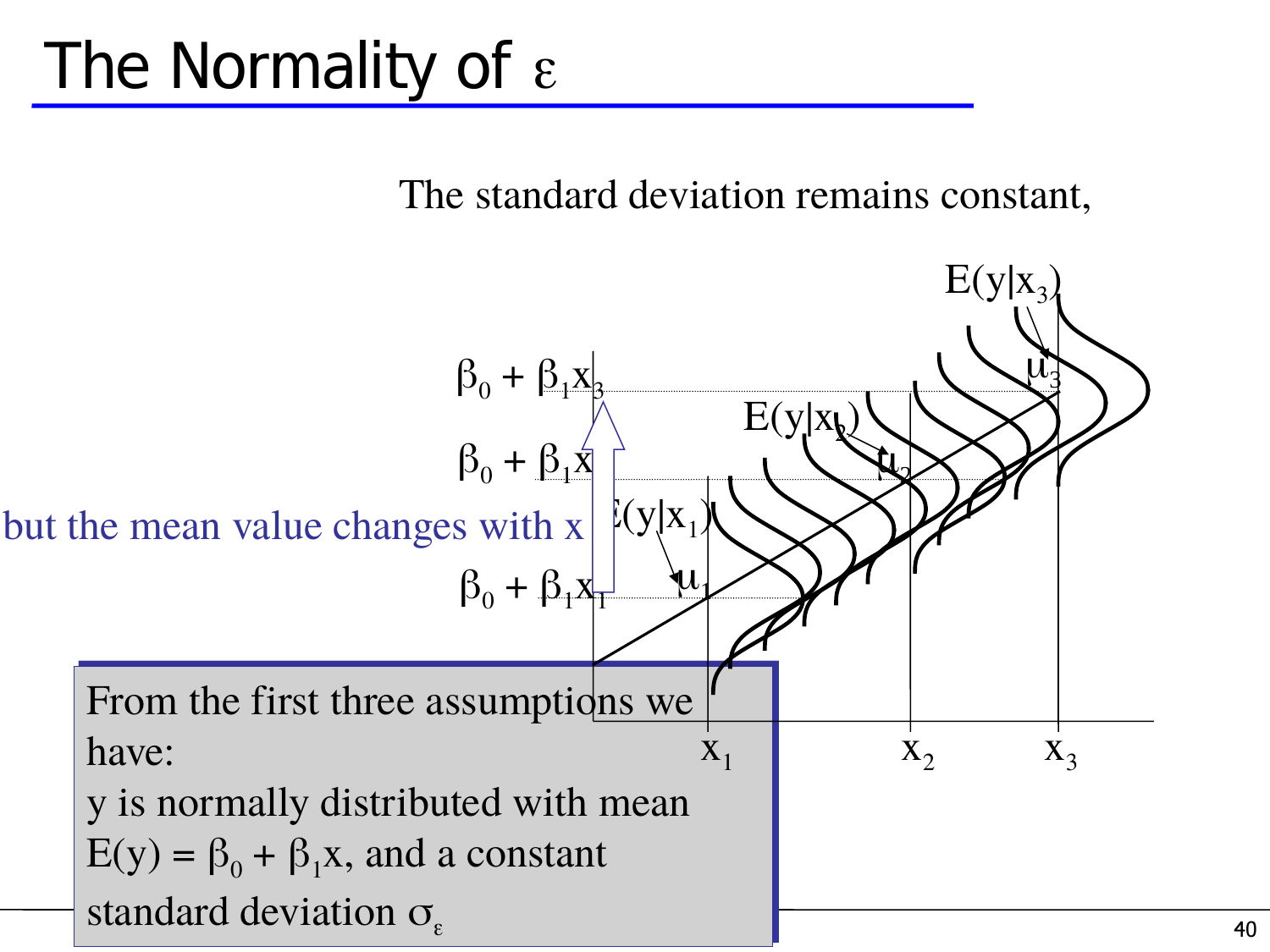

# The Normality of ε
The standard deviation remains constant,
E(y|x3)

μ3

β0 + β1x3

E(y|x2)

β0 + β1x2

μ2

E(y|x1)

but the mean value changes with x

μ1

β0 + β1x1

From the first three assumptions we have:
y is normally distributed with mean
E(y) = β0 + β1x, and a constant standard deviation σε

x1
x2
x3
40